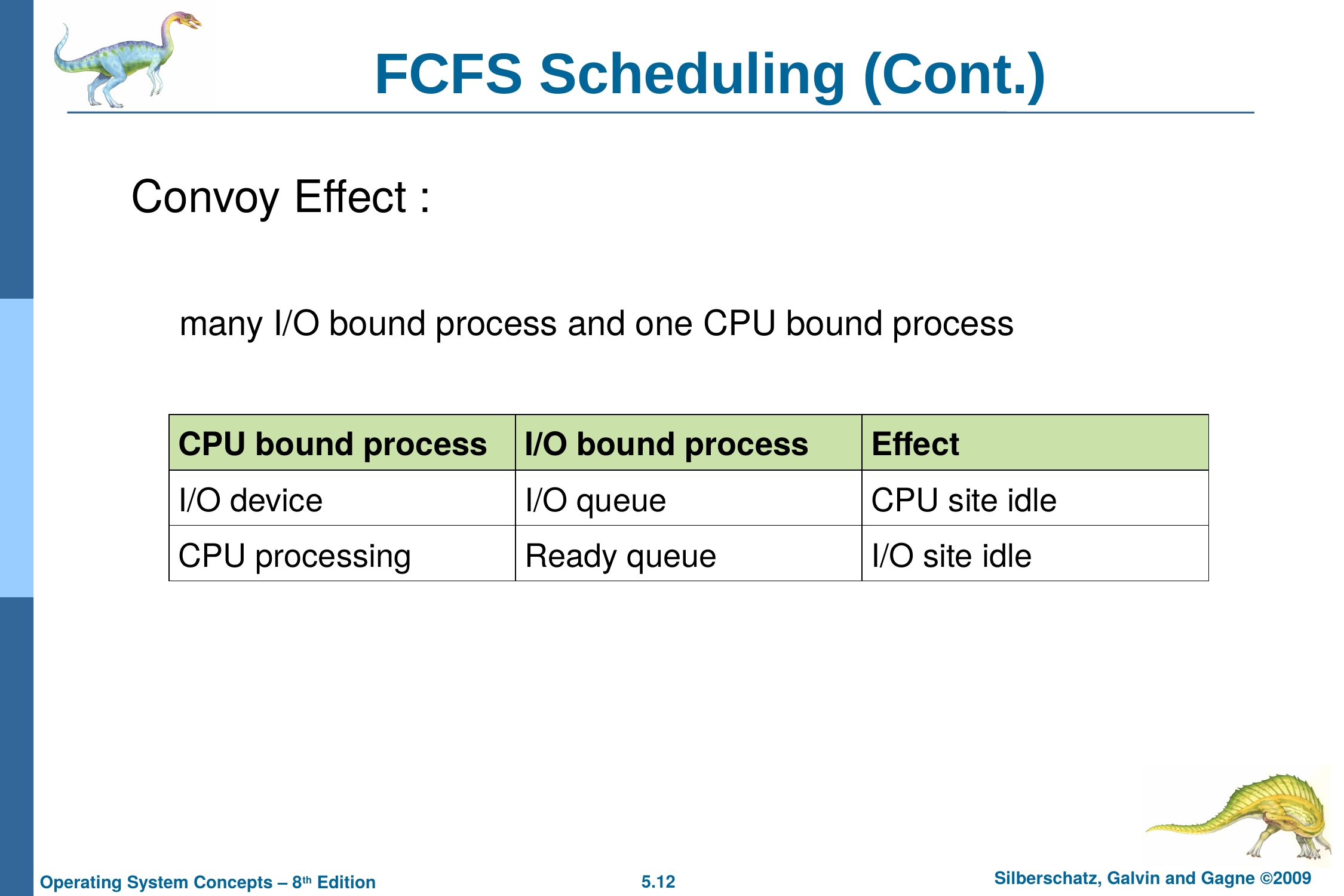

# FCFS Scheduling (Cont.)
Convoy Effect :
	many I/O bound process and one CPU bound process

| CPU bound process | I/O bound process | Effect |
| --- | --- | --- |
| I/O device | I/O queue | CPU site idle |
| CPU processing | Ready queue | I/O site idle |